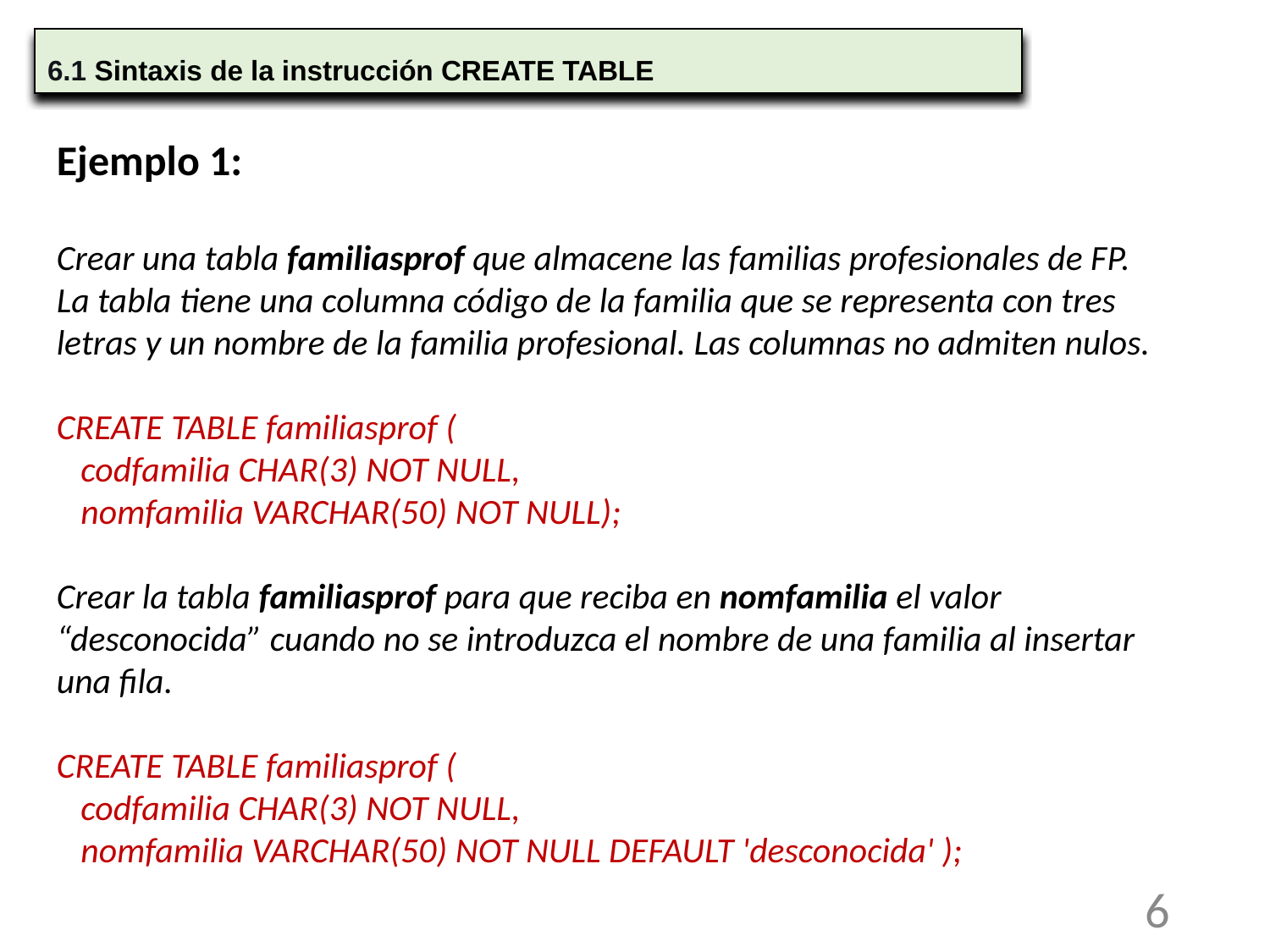

6.1 Sintaxis de la instrucción CREATE TABLE
Ejemplo 1:

Crear una tabla familiasprof que almacene las familias profesionales de FP. La tabla tiene una columna código de la familia que se representa con tres letras y un nombre de la familia profesional. Las columnas no admiten nulos.

CREATE TABLE familiasprof (
   codfamilia CHAR(3) NOT NULL,
   nomfamilia VARCHAR(50) NOT NULL);

Crear la tabla familiasprof para que reciba en nomfamilia el valor “desconocida” cuando no se introduzca el nombre de una familia al insertar una fila.

CREATE TABLE familiasprof (
   codfamilia CHAR(3) NOT NULL,
   nomfamilia VARCHAR(50) NOT NULL DEFAULT 'desconocida' );
6